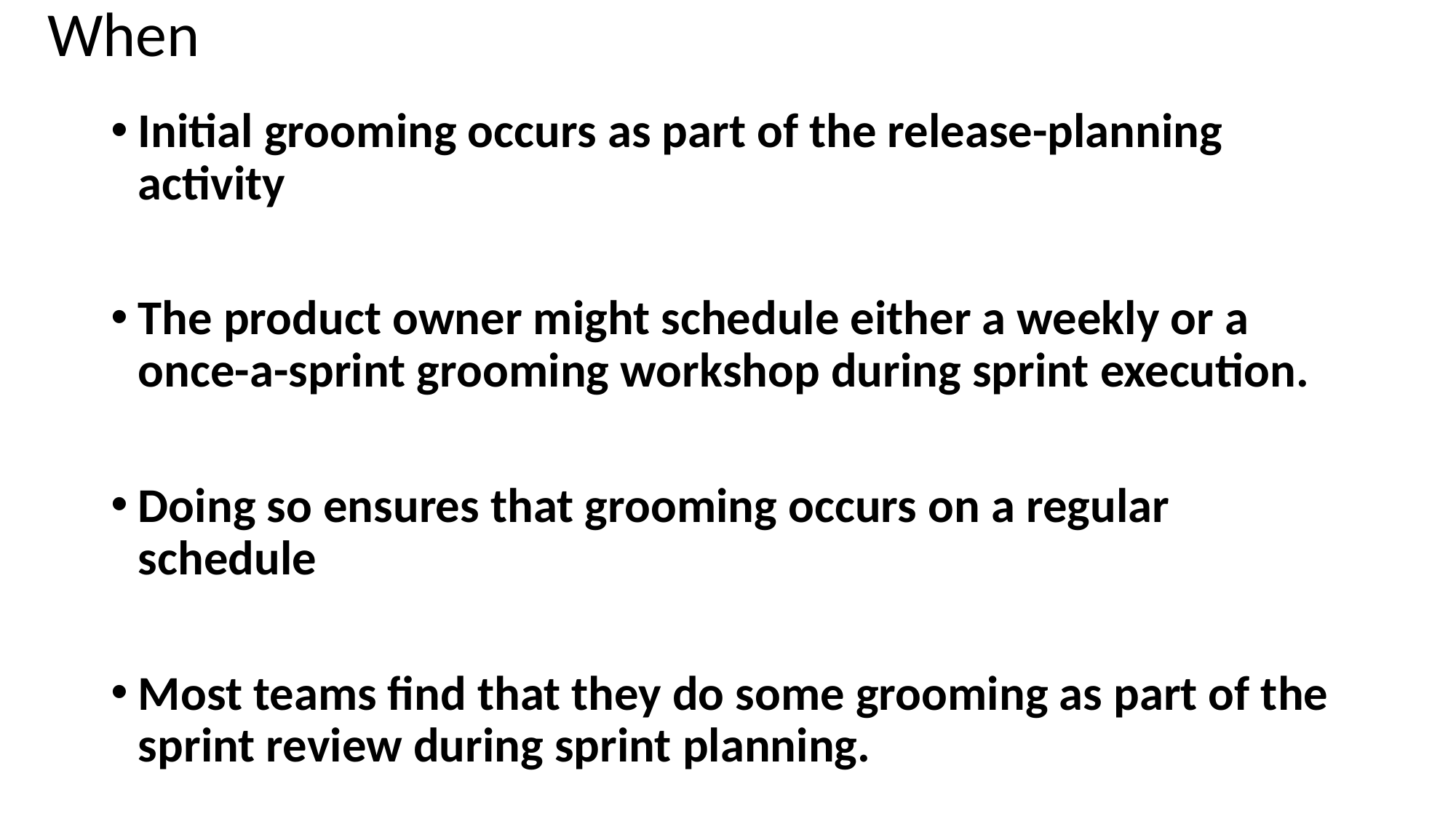

# When
Initial grooming occurs as part of the release-planning activity

The product owner might schedule either a weekly or a once-a-sprint grooming workshop during sprint execution.

Doing so ensures that grooming occurs on a regular schedule

Most teams find that they do some grooming as part of the sprint review during sprint planning.